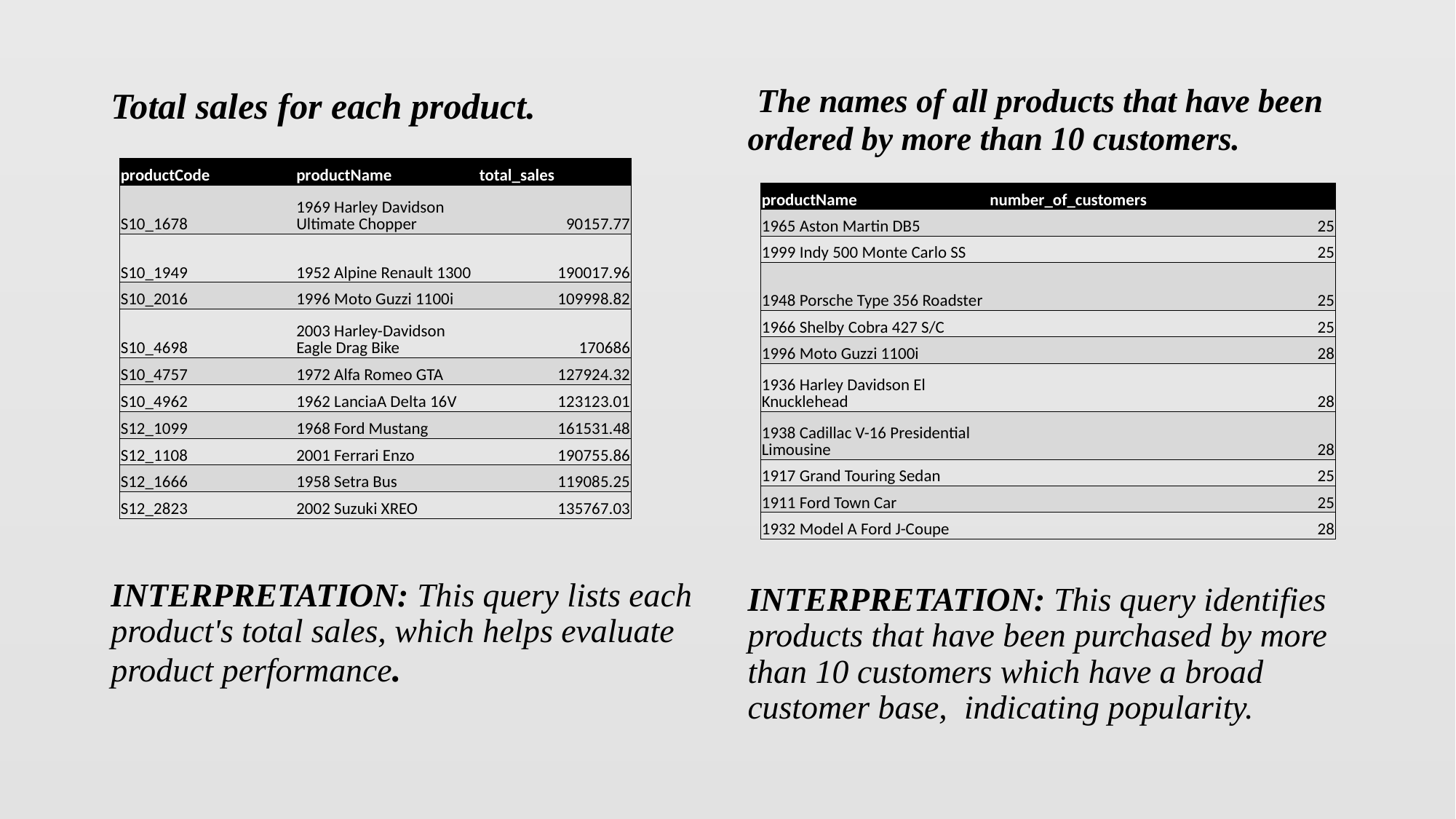

The names of all products that have been ordered by more than 10 customers.

INTERPRETATION: This query identifies products that have been purchased by more than 10 customers which have a broad customer base,  indicating popularity.

Total sales for each product.

INTERPRETATION: This query lists each product's total sales, which helps evaluate product performance.
| productCode | productName | total\_sales |
| --- | --- | --- |
| S10\_1678 | 1969 Harley Davidson Ultimate Chopper | 90157.77 |
| S10\_1949 | 1952 Alpine Renault 1300 | 190017.96 |
| S10\_2016 | 1996 Moto Guzzi 1100i | 109998.82 |
| S10\_4698 | 2003 Harley-Davidson Eagle Drag Bike | 170686 |
| S10\_4757 | 1972 Alfa Romeo GTA | 127924.32 |
| S10\_4962 | 1962 LanciaA Delta 16V | 123123.01 |
| S12\_1099 | 1968 Ford Mustang | 161531.48 |
| S12\_1108 | 2001 Ferrari Enzo | 190755.86 |
| S12\_1666 | 1958 Setra Bus | 119085.25 |
| S12\_2823 | 2002 Suzuki XREO | 135767.03 |
| productName | number\_of\_customers |
| --- | --- |
| 1965 Aston Martin DB5 | 25 |
| 1999 Indy 500 Monte Carlo SS | 25 |
| 1948 Porsche Type 356 Roadster | 25 |
| 1966 Shelby Cobra 427 S/C | 25 |
| 1996 Moto Guzzi 1100i | 28 |
| 1936 Harley Davidson El Knucklehead | 28 |
| 1938 Cadillac V-16 Presidential Limousine | 28 |
| 1917 Grand Touring Sedan | 25 |
| 1911 Ford Town Car | 25 |
| 1932 Model A Ford J-Coupe | 28 |